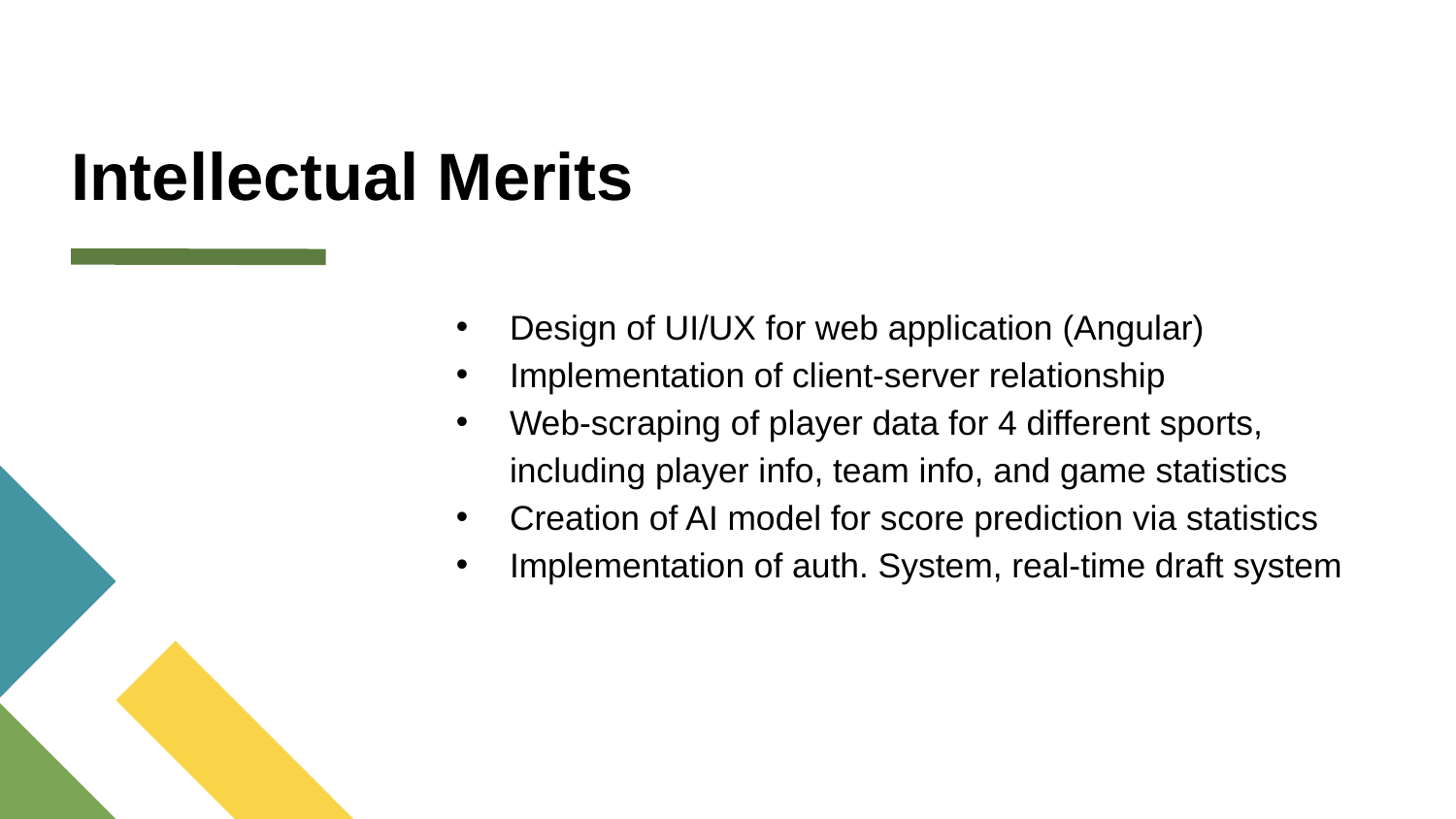

# Intellectual Merits
Design of UI/UX for web application (Angular)
Implementation of client-server relationship
Web-scraping of player data for 4 different sports, including player info, team info, and game statistics
Creation of AI model for score prediction via statistics
Implementation of auth. System, real-time draft system